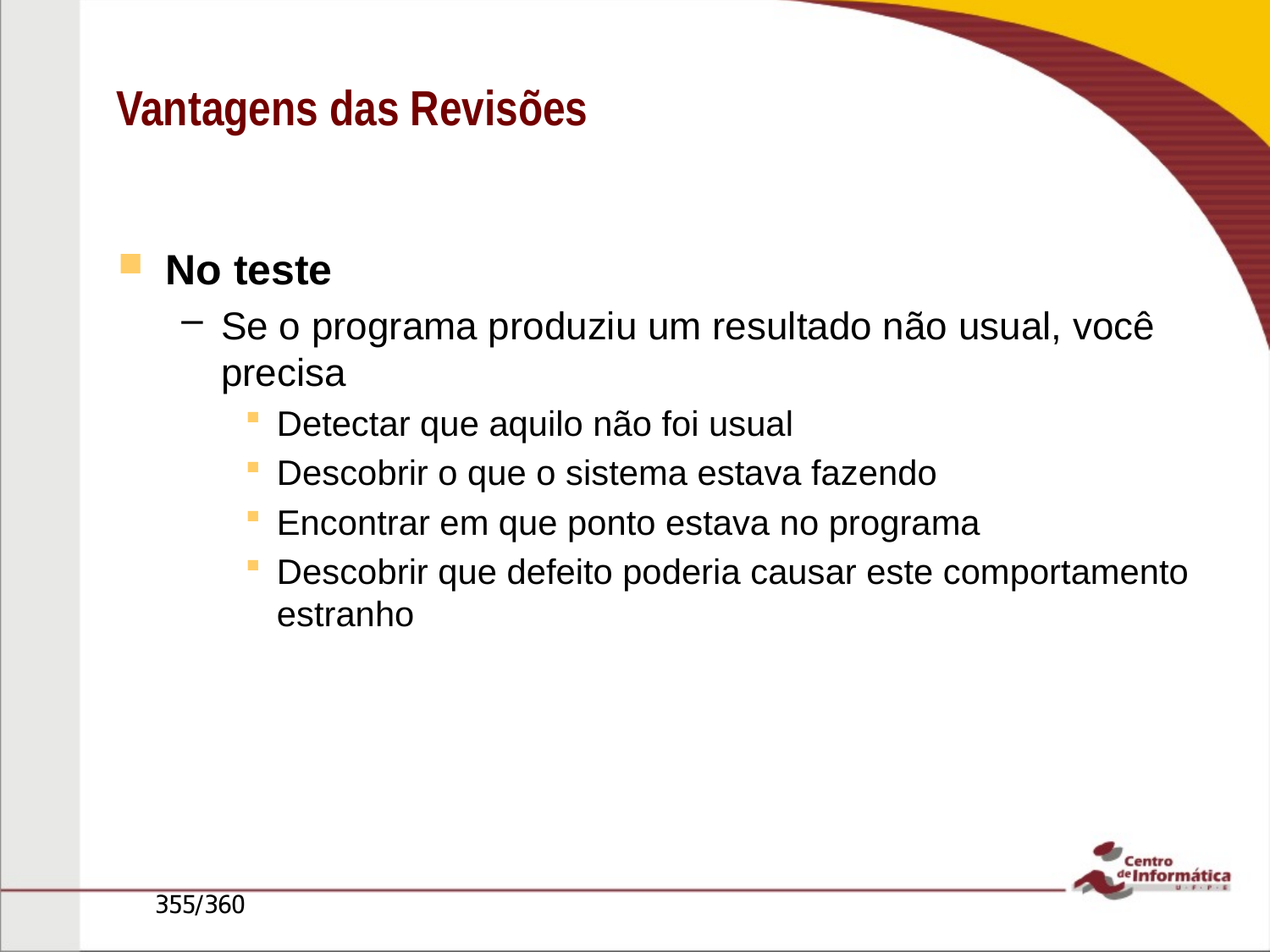

Vantagens das Revisões
No teste
Se o programa produziu um resultado não usual, você precisa
Detectar que aquilo não foi usual
Descobrir o que o sistema estava fazendo
Encontrar em que ponto estava no programa
Descobrir que defeito poderia causar este comportamento estranho
355/360